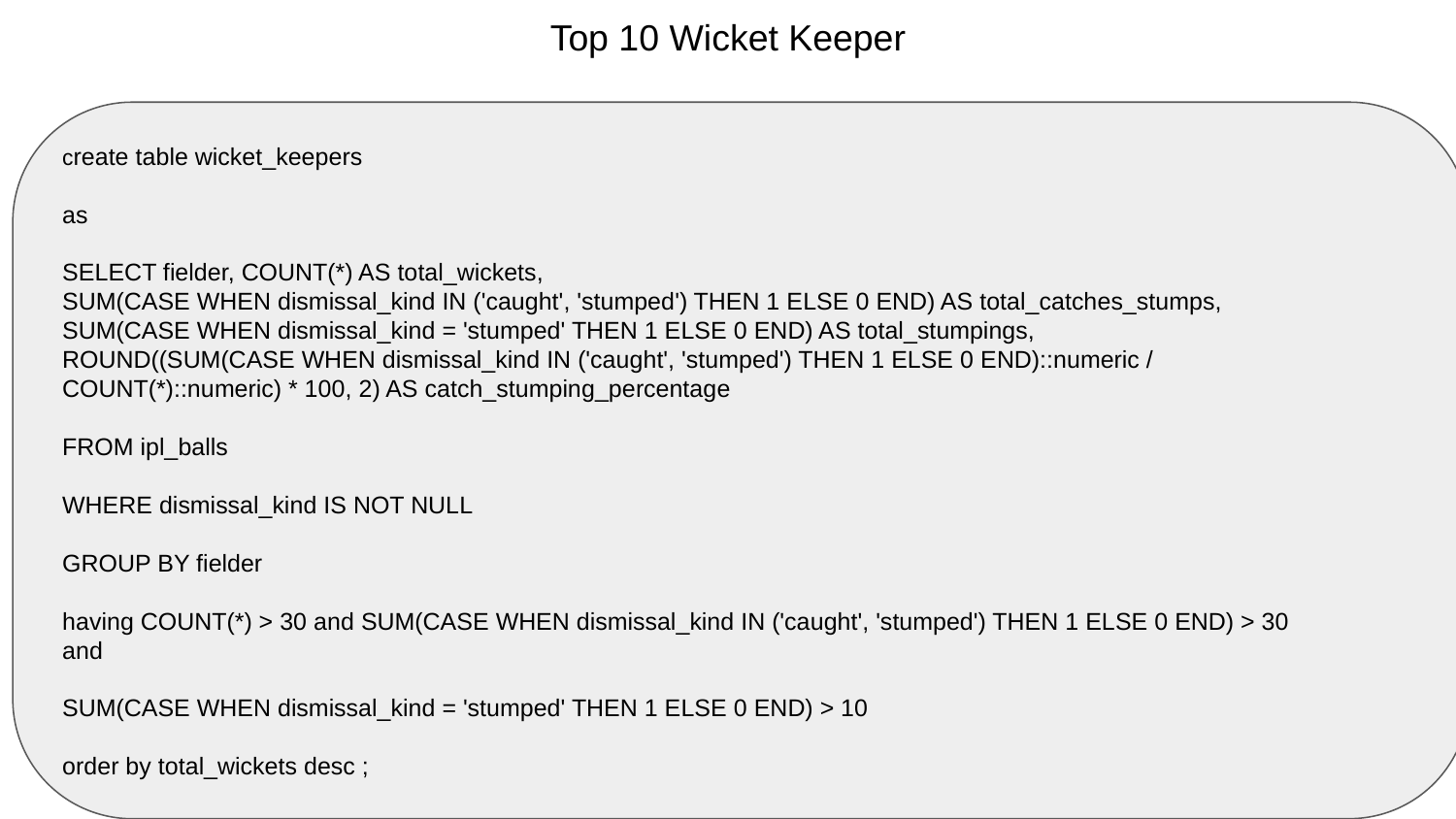

# Top 10 Wicket Keeper
create table wicket_keepers

as

SELECT fielder, COUNT(*) AS total_wickets,
SUM(CASE WHEN dismissal_kind IN ('caught', 'stumped') THEN 1 ELSE 0 END) AS total_catches_stumps,
SUM(CASE WHEN dismissal_kind = 'stumped' THEN 1 ELSE 0 END) AS total_stumpings,
ROUND((SUM(CASE WHEN dismissal_kind IN ('caught', 'stumped') THEN 1 ELSE 0 END)::numeric /
COUNT(*)::numeric) * 100, 2) AS catch_stumping_percentage

FROM ipl_balls

WHERE dismissal_kind IS NOT NULL

GROUP BY fielder

having COUNT(*) > 30 and SUM(CASE WHEN dismissal_kind IN ('caught', 'stumped') THEN 1 ELSE 0 END) > 30
and

SUM(CASE WHEN dismissal_kind = 'stumped' THEN 1 ELSE 0 END) > 10

order by total_wickets desc ;